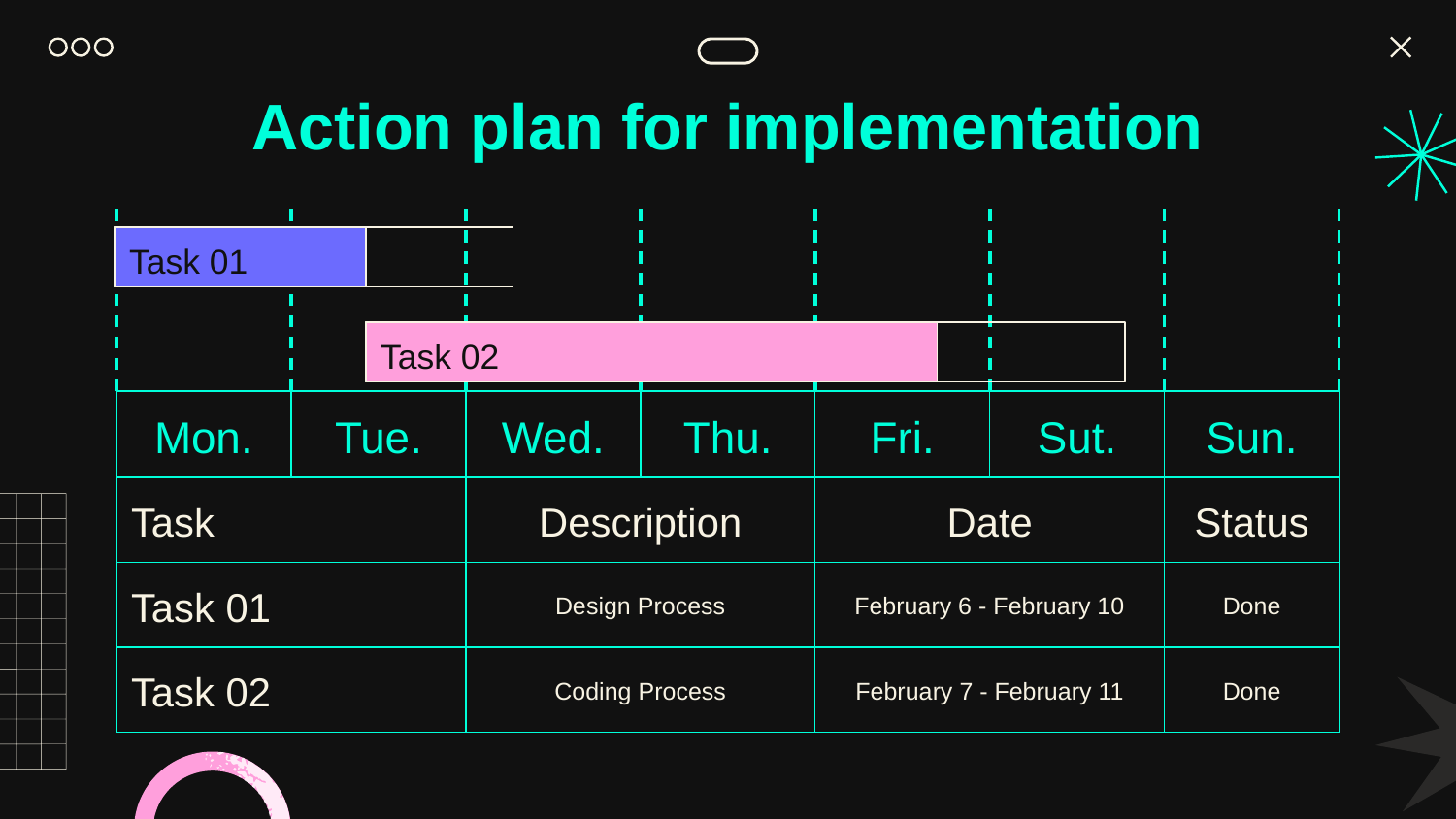

# Action plan for implementation
Task 01

Task 02
| Mon. | Tue. | Wed. | Thu. | Fri. | Sut. | Sun. |
| --- | --- | --- | --- | --- | --- | --- |
| Task |  | Description |  | Date |  | Status |
| Task 01 |  | Design Process |  | February 6 - February 10 |  | Done |
| Task 02 |  | Coding Process |  | February 7 - February 11 |  | Done |